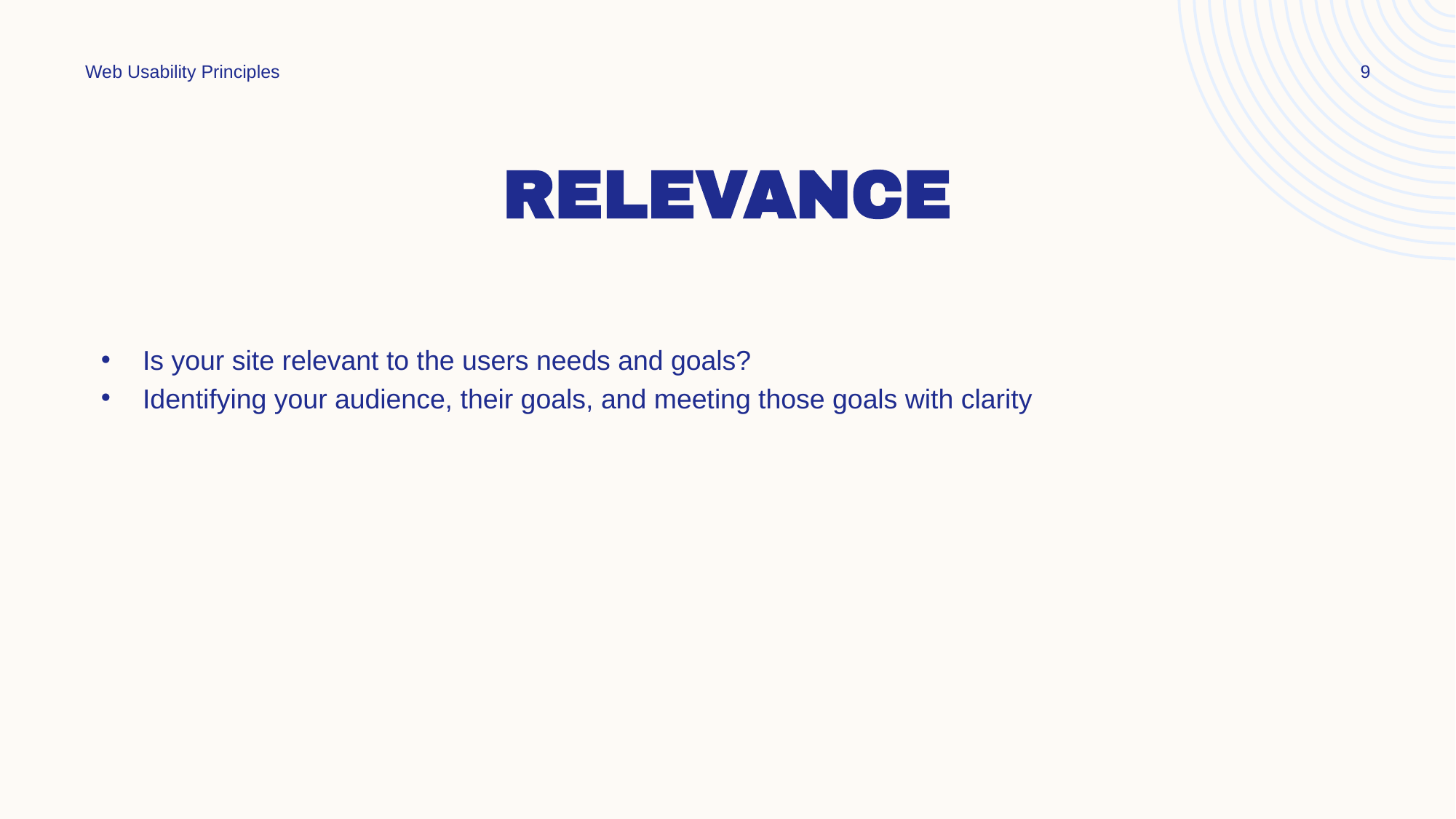

Web Usability Principles
9
# Relevance
Is your site relevant to the users needs and goals?
Identifying your audience, their goals, and meeting those goals with clarity